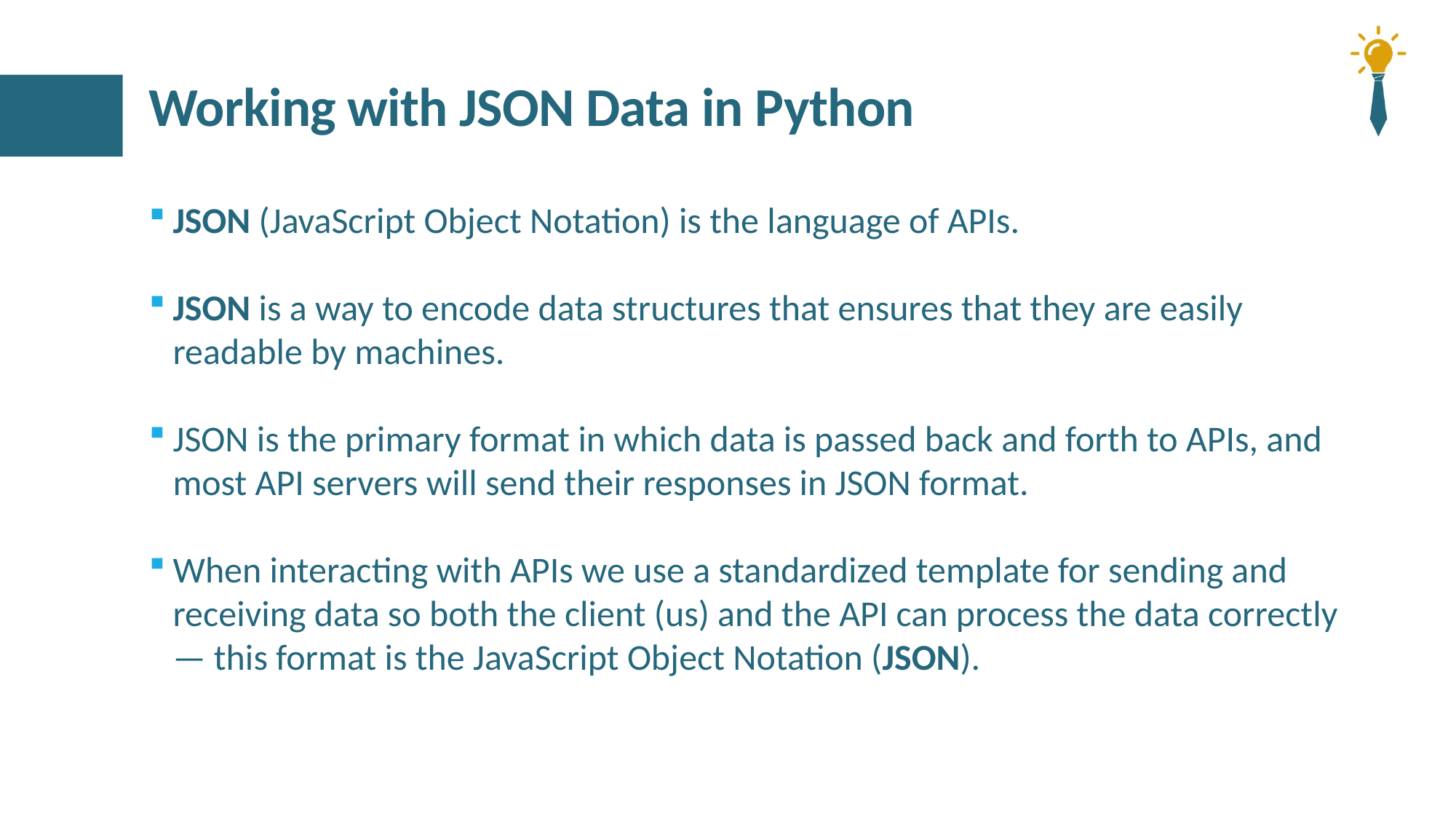

# Working with JSON Data in Python
JSON (JavaScript Object Notation) is the language of APIs.

JSON is a way to encode data structures that ensures that they are easily readable by machines.

JSON is the primary format in which data is passed back and forth to APIs, and most API servers will send their responses in JSON format.

When interacting with APIs we use a standardized template for sending and receiving data so both the client (us) and the API can process the data correctly — this format is the JavaScript Object Notation (JSON).